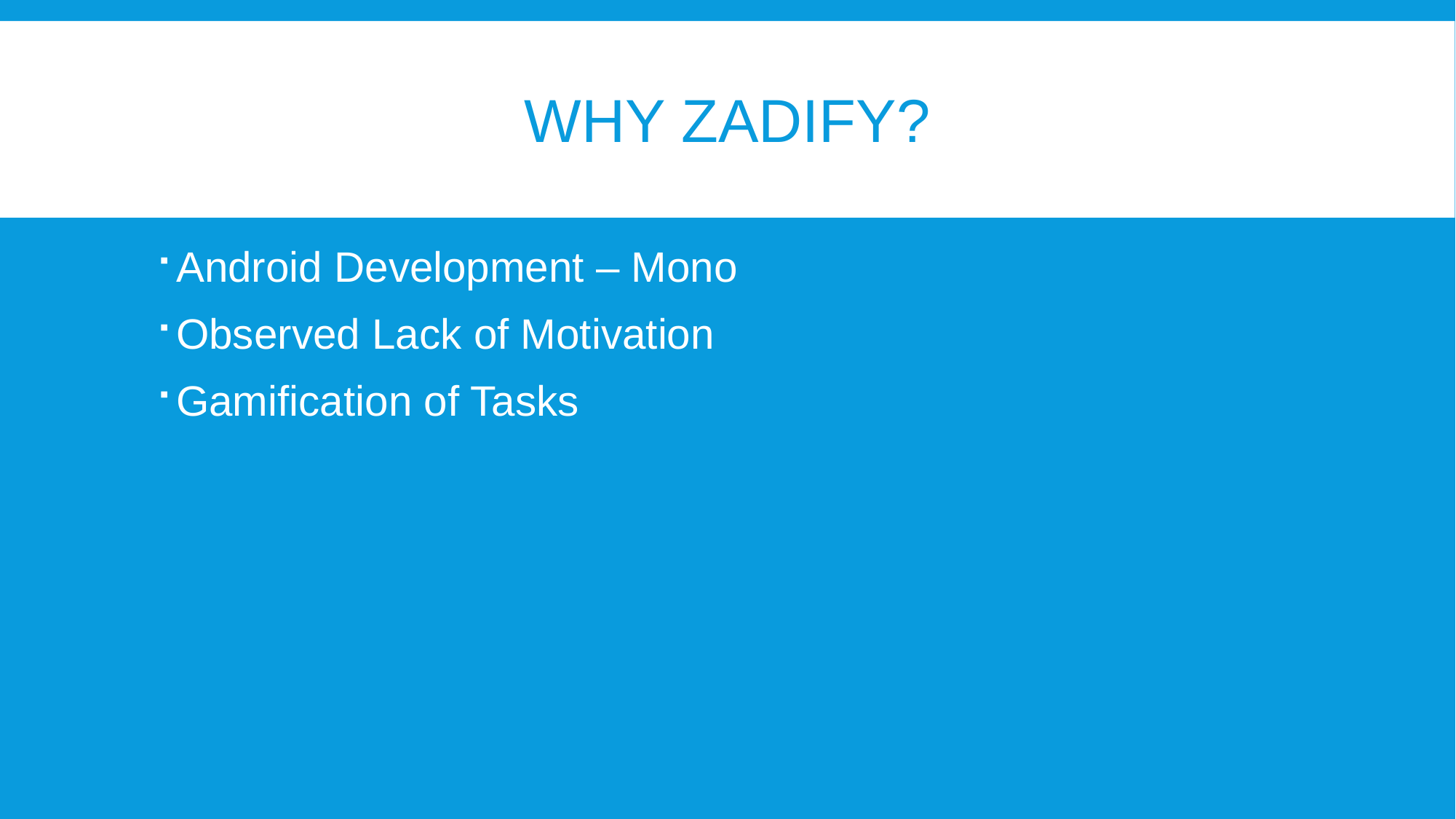

# Why ZADIFY?
Android Development – Mono
Observed Lack of Motivation
Gamification of Tasks